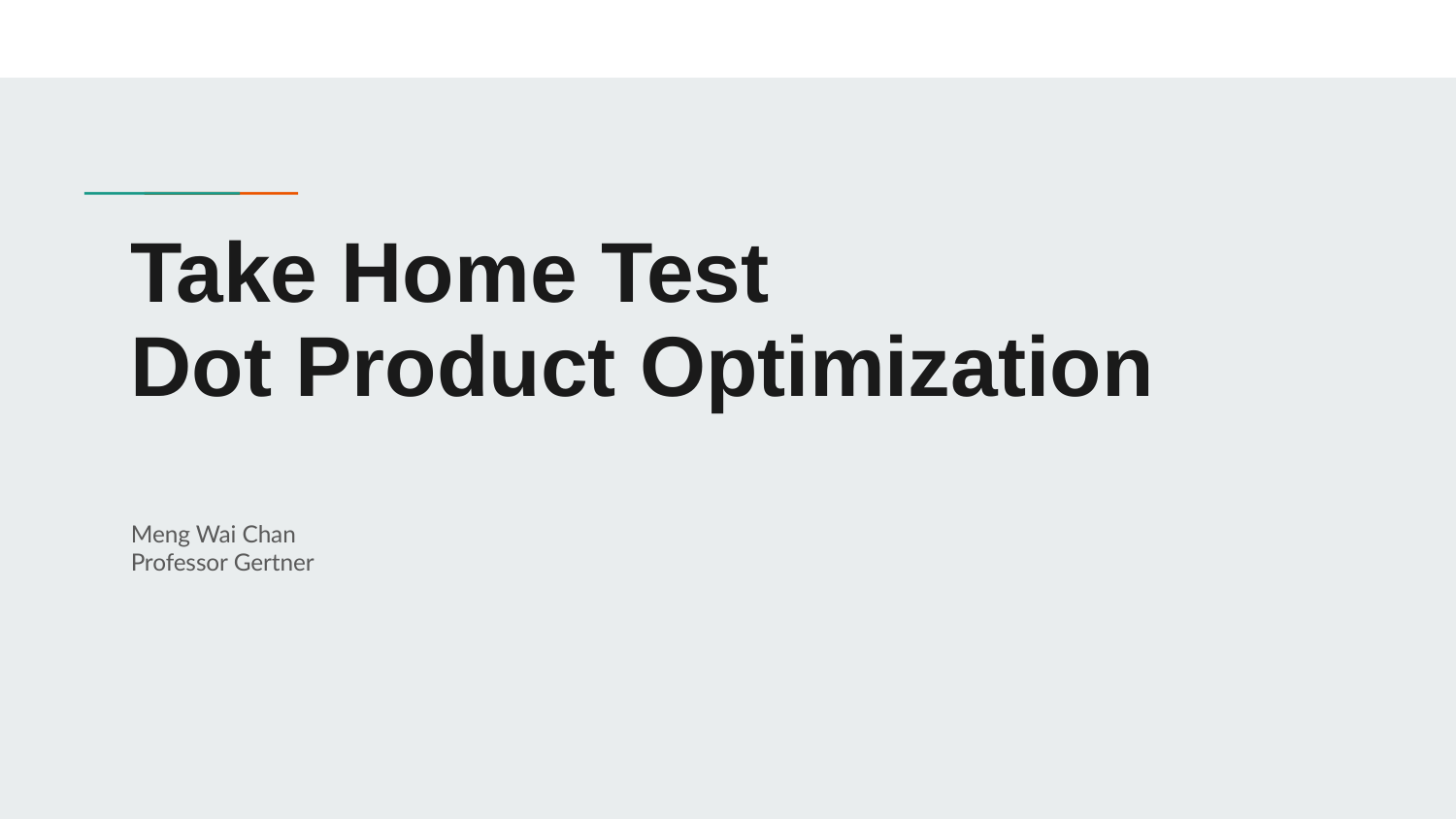

# Take Home Test
Dot Product Optimization
Meng Wai Chan
Professor Gertner